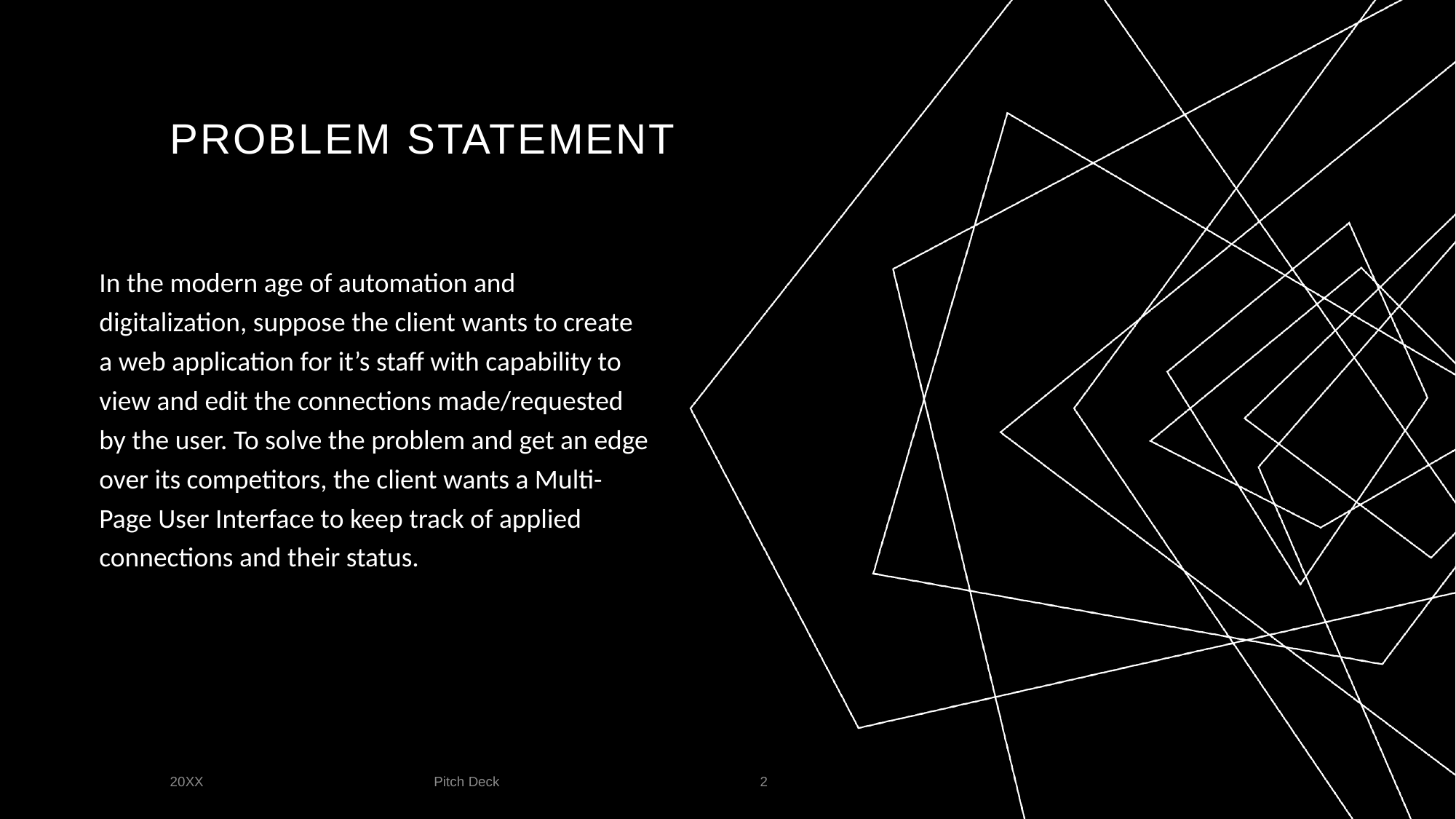

# PROBLEM STATEMENT
In the modern age of automation and digitalization, suppose the client wants to create a web application for it’s staff with capability to view and edit the connections made/requested by the user. To solve the problem and get an edge over its competitors, the client wants a Multi-Page User Interface to keep track of applied connections and their status.

Pitch Deck
20XX
2